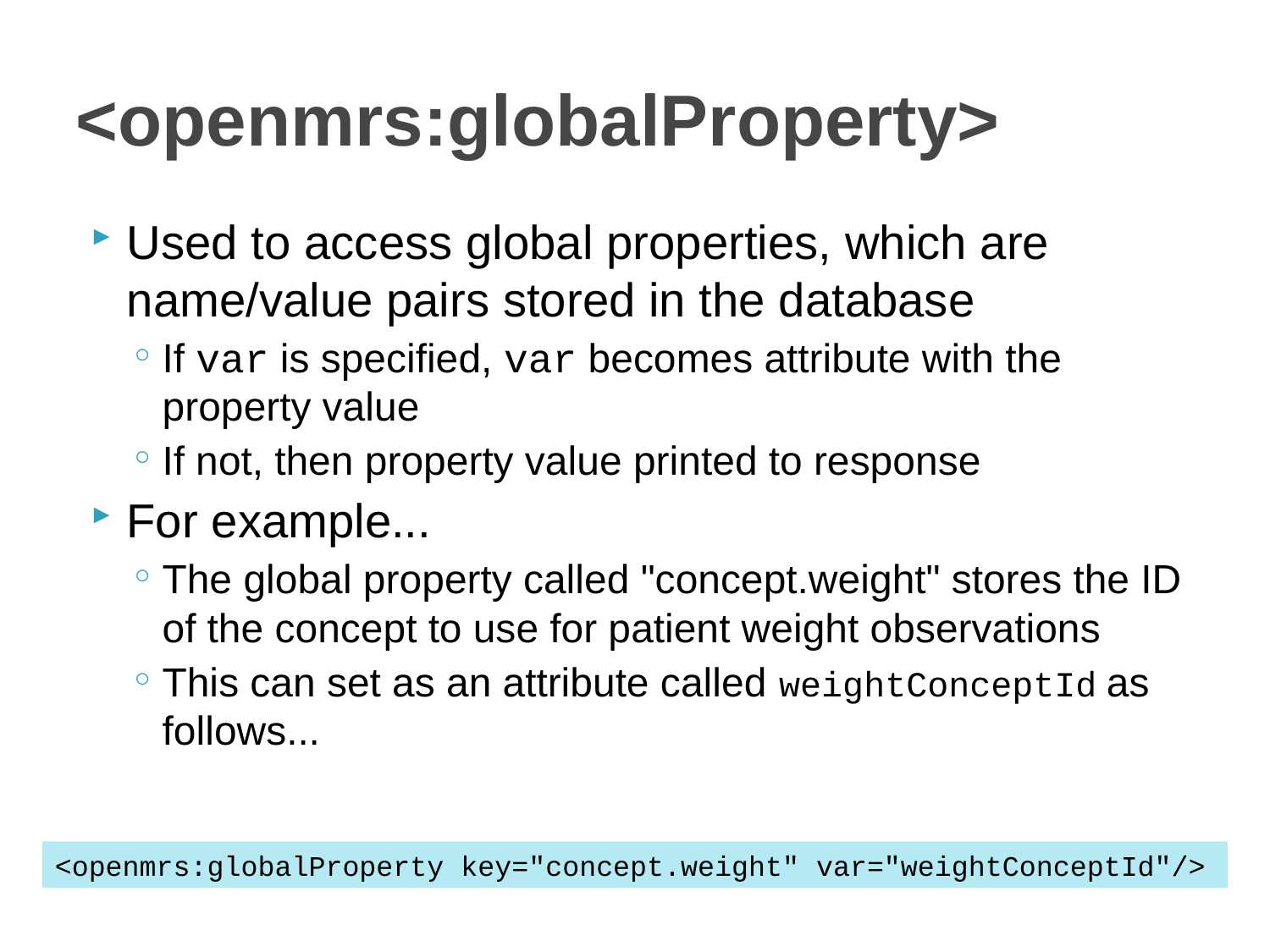

# <openmrs:globalProperty>
Used to access global properties, which are name/value pairs stored in the database
If var is specified, var becomes attribute with the property value
If not, then property value printed to response
For example...
The global property called "concept.weight" stores the ID of the concept to use for patient weight observations
This can set as an attribute called weightConceptId as follows...
<openmrs:globalProperty key="concept.weight" var="weightConceptId"/>